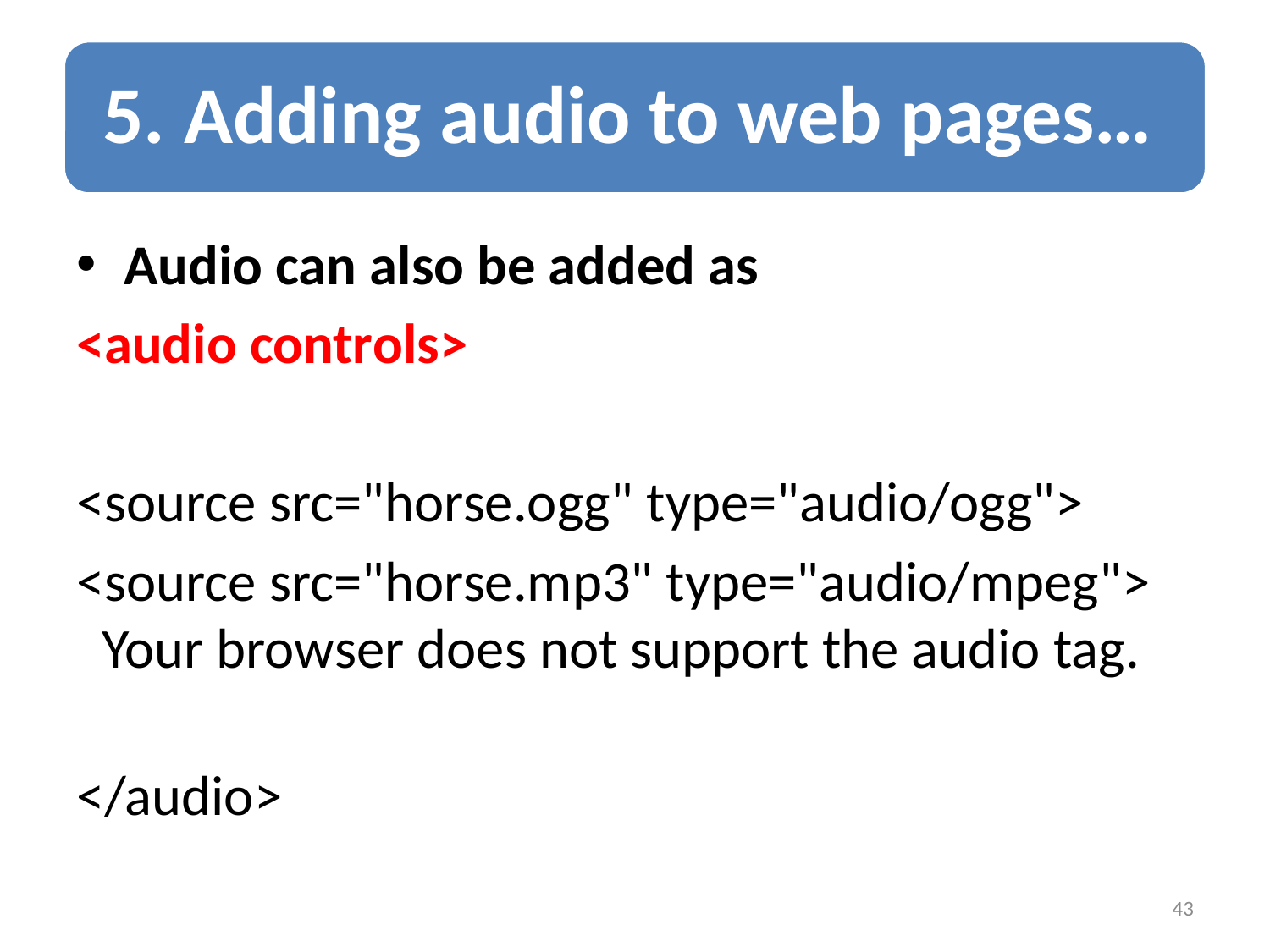

5. Adding audio to web pages…
Audio can also be added as
<audio controls>

<source src="horse.ogg" type="audio/ogg">
<source src="horse.mp3" type="audio/mpeg">
  Your browser does not support the audio tag.
</audio>
43